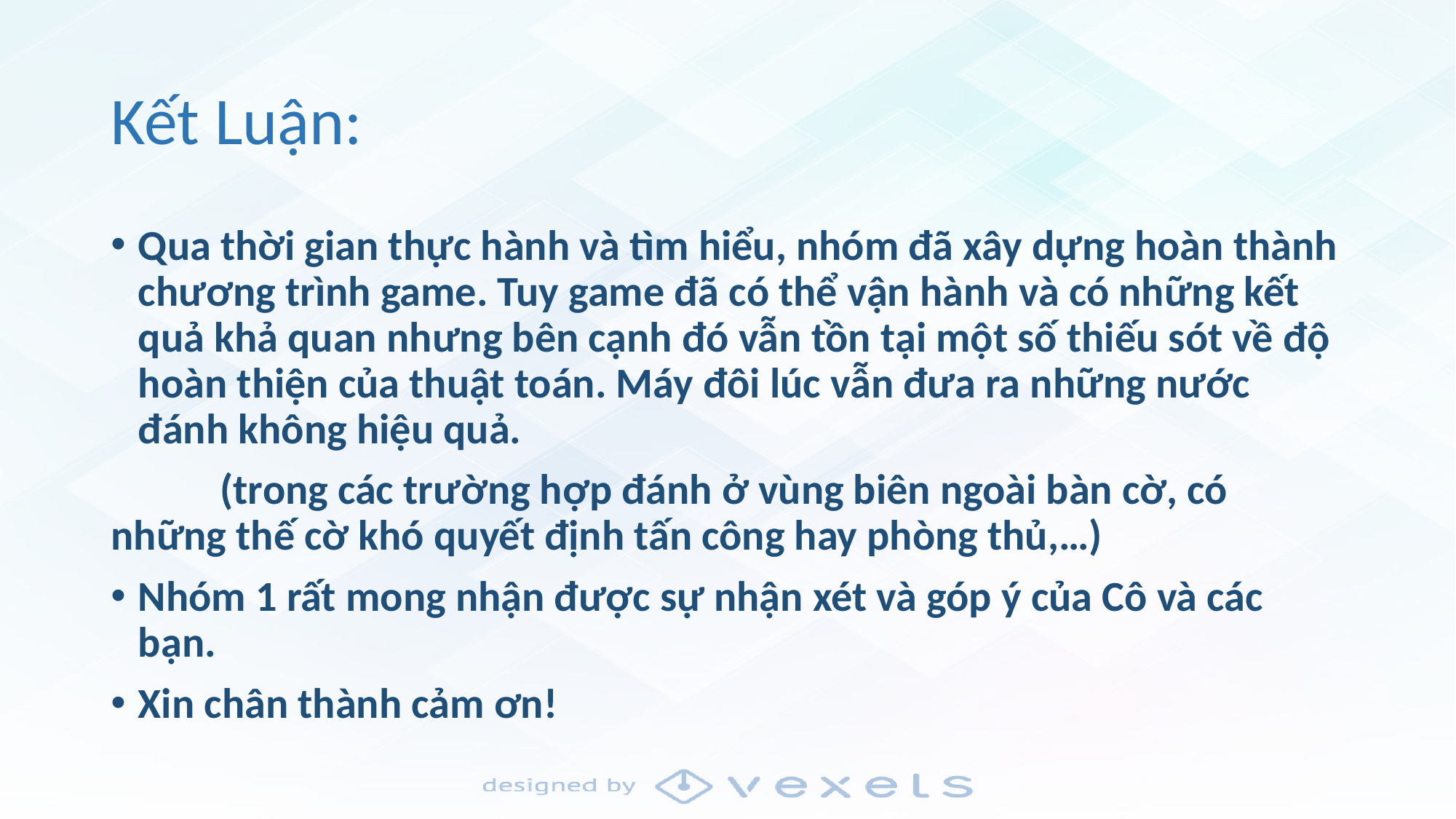

# Kết Luận:
Qua thời gian thực hành và tìm hiểu, nhóm đã xây dựng hoàn thành chương trình game. Tuy game đã có thể vận hành và có những kết quả khả quan nhưng bên cạnh đó vẫn tồn tại một số thiếu sót về độ hoàn thiện của thuật toán. Máy đôi lúc vẫn đưa ra những nước đánh không hiệu quả.
	(trong các trường hợp đánh ở vùng biên ngoài bàn cờ, có những thế cờ khó quyết định tấn công hay phòng thủ,…)
Nhóm 1 rất mong nhận được sự nhận xét và góp ý của Cô và các bạn.
Xin chân thành cảm ơn!